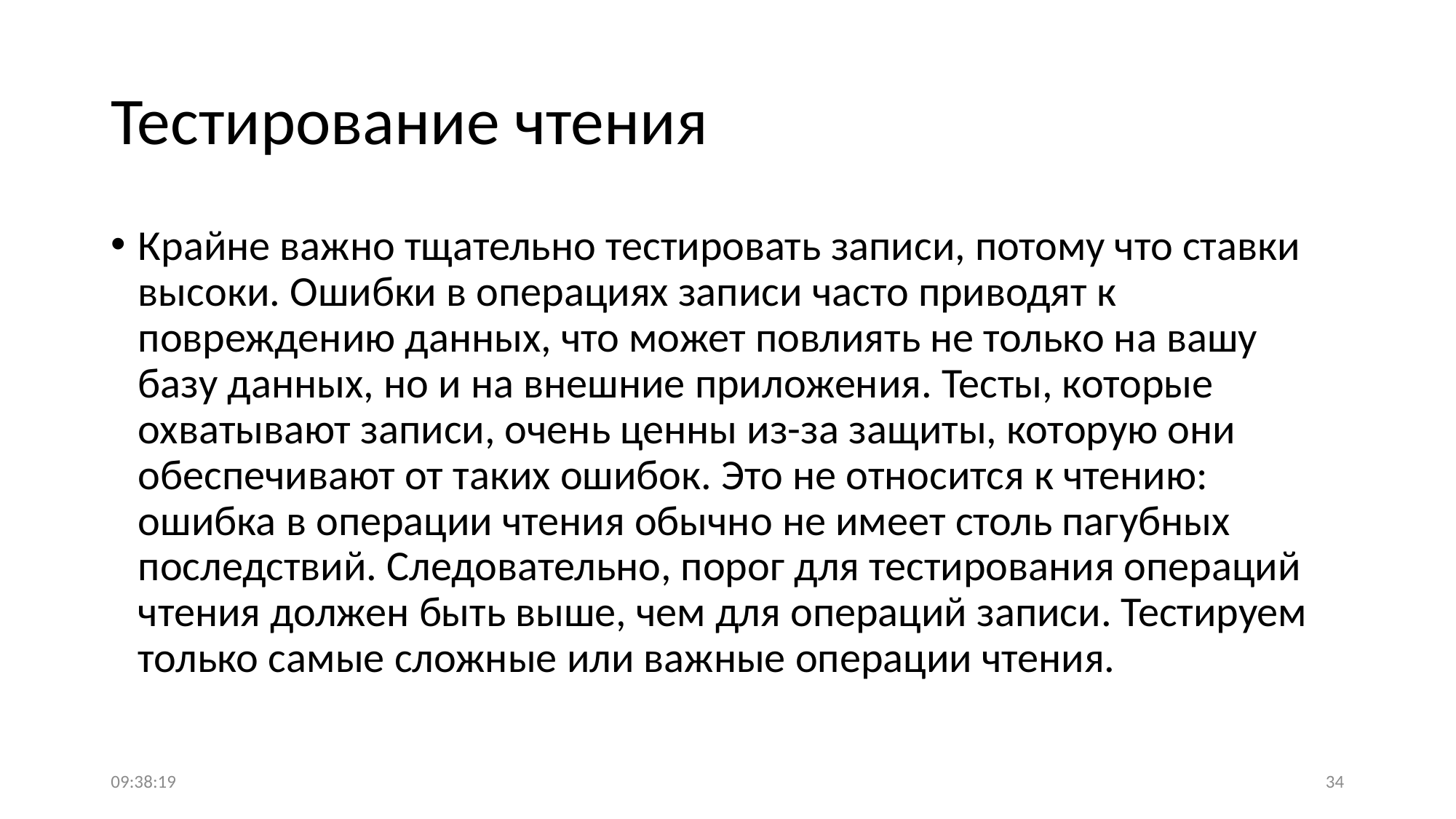

# Тестирование чтения
Крайне важно тщательно тестировать записи, потому что ставки высоки. Ошибки в операциях записи часто приводят к повреждению данных, что может повлиять не только на вашу базу данных, но и на внешние приложения. Тесты, которые охватывают записи, очень ценны из-за защиты, которую они обеспечивают от таких ошибок. Это не относится к чтению: ошибка в операции чтения обычно не имеет столь пагубных последствий. Следовательно, порог для тестирования операций чтения должен быть выше, чем для операций записи. Тестируем  только самые сложные или важные операции чтения.
09:38:19
34